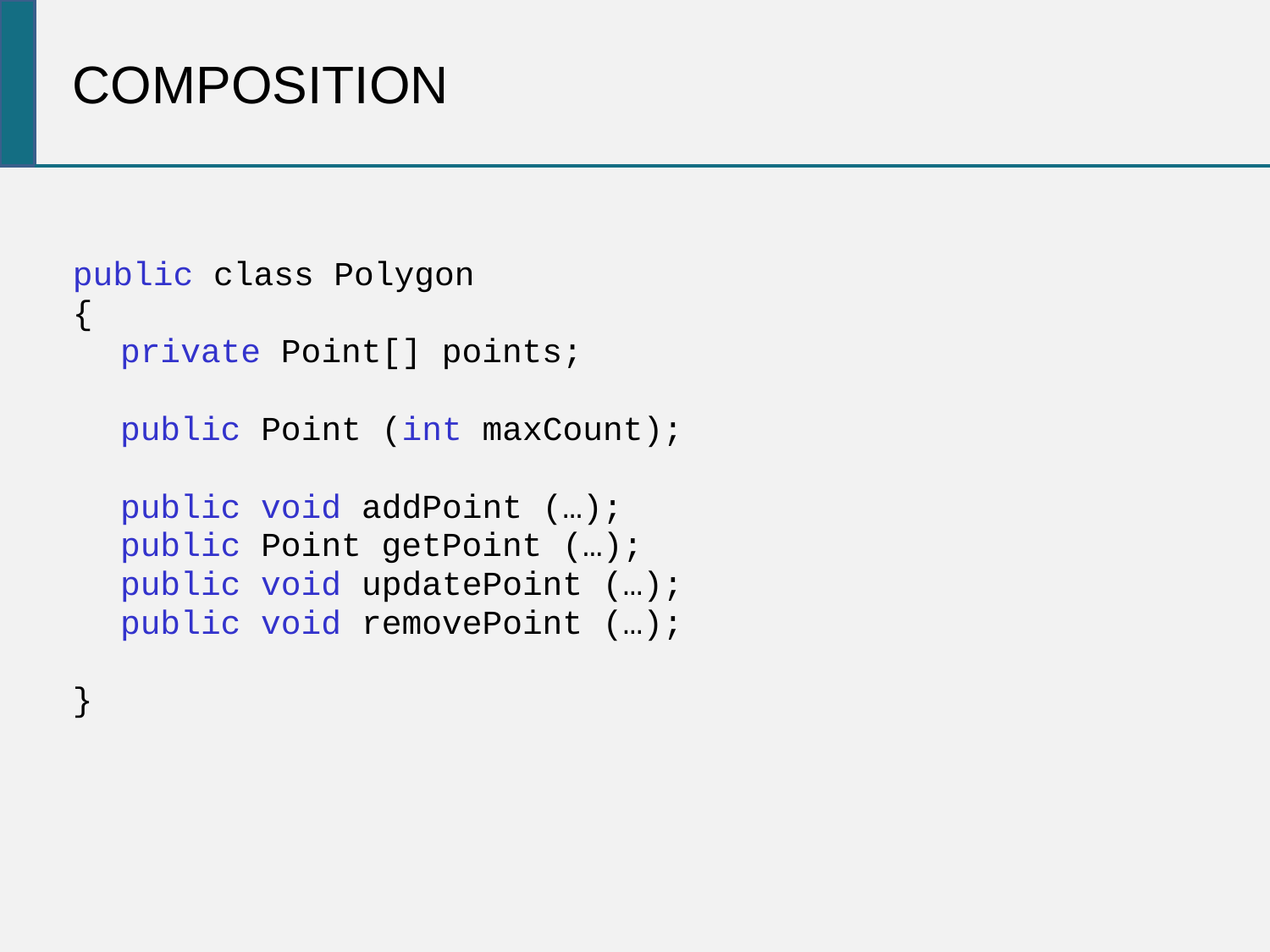

composition

public class Polygon
{
	private Point[] points;

	public Point (int maxCount);

	public void addPoint (…);
	public Point getPoint (…);
	public void updatePoint (…);
	public void removePoint (…);

}